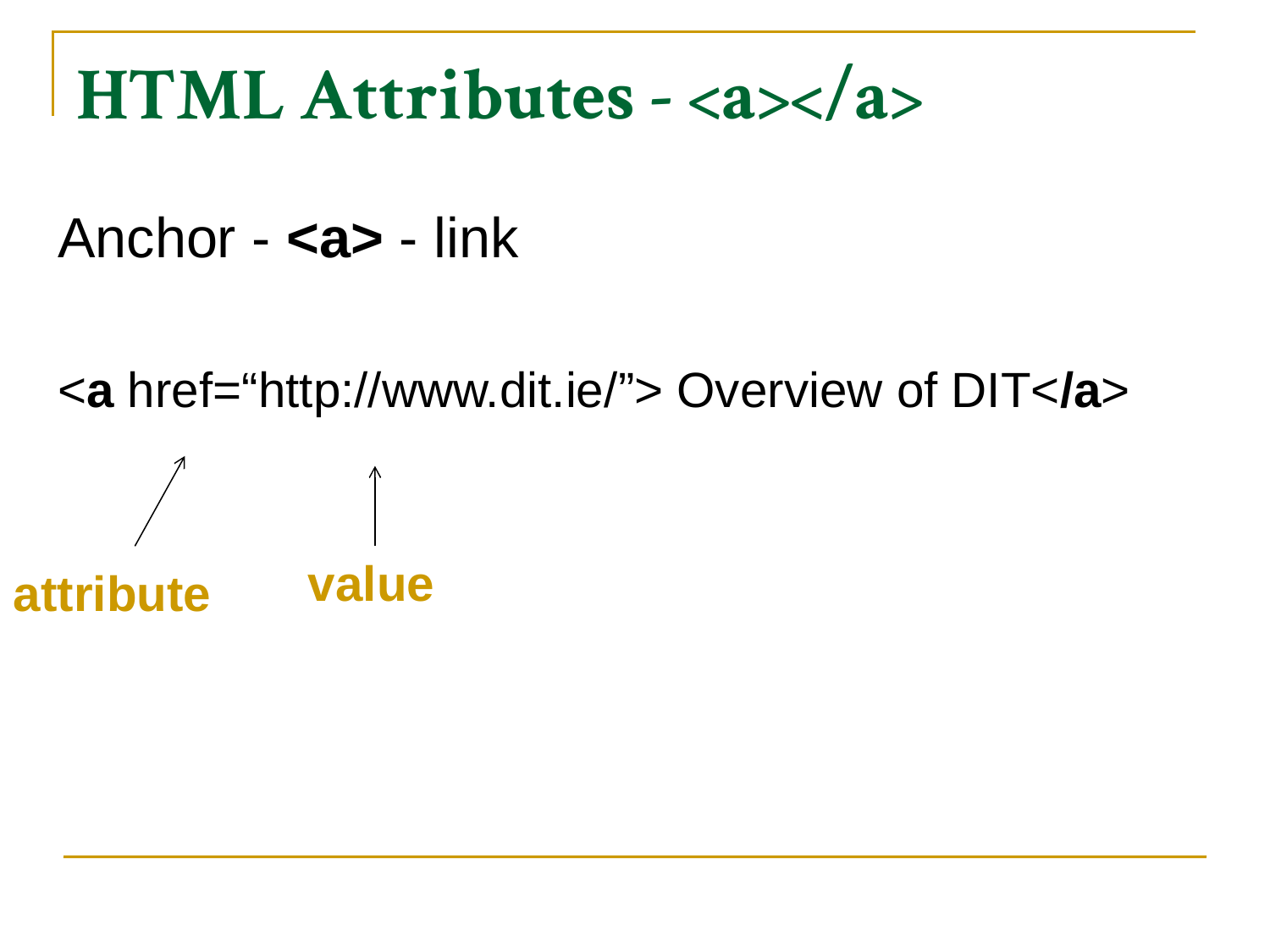

# HTML Attributes - <a></a>

Anchor - <a> - link

<a href=“http://www.dit.ie/”> Overview of DIT</a>

value
attribute